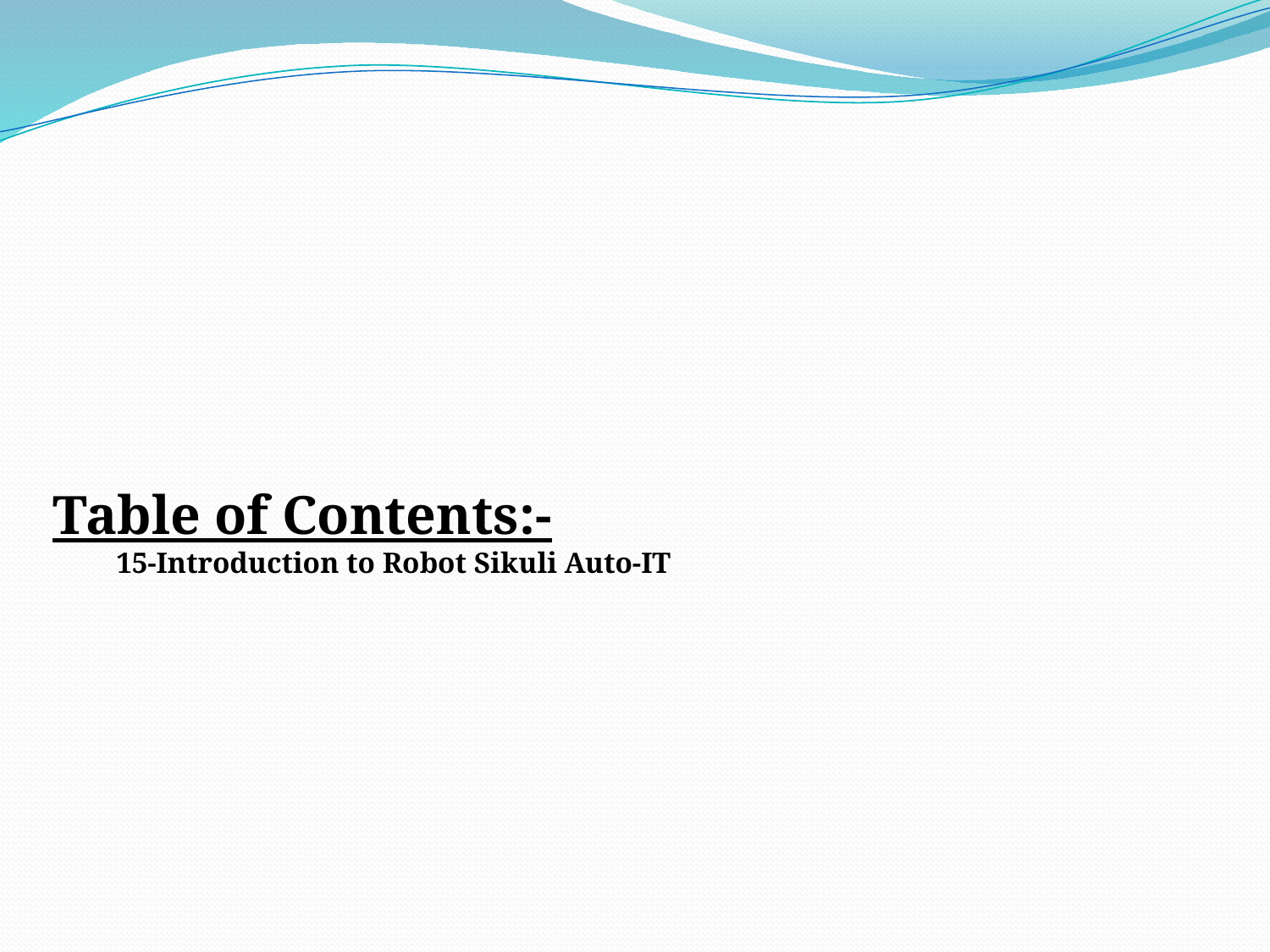

Table of Contents:-
15-Introduction to Robot Sikuli Auto-IT